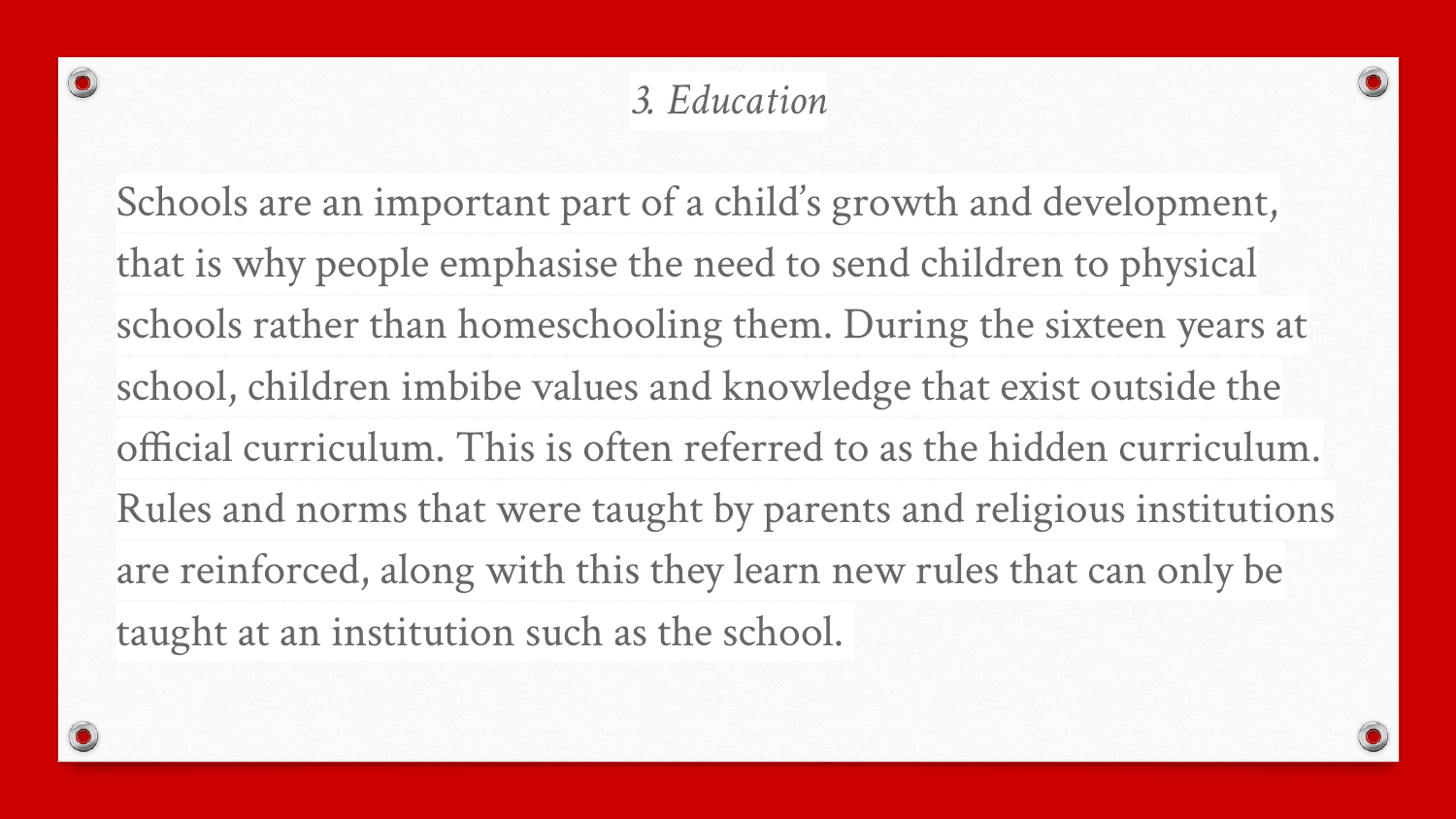

3. Education
Schools are an important part of a child’s growth and development, that is why people emphasise the need to send children to physical schools rather than homeschooling them. During the sixteen years at school, children imbibe values and knowledge that exist outside the official curriculum. This is often referred to as the hidden curriculum. Rules and norms that were taught by parents and religious institutions are reinforced, along with this they learn new rules that can only be taught at an institution such as the school.